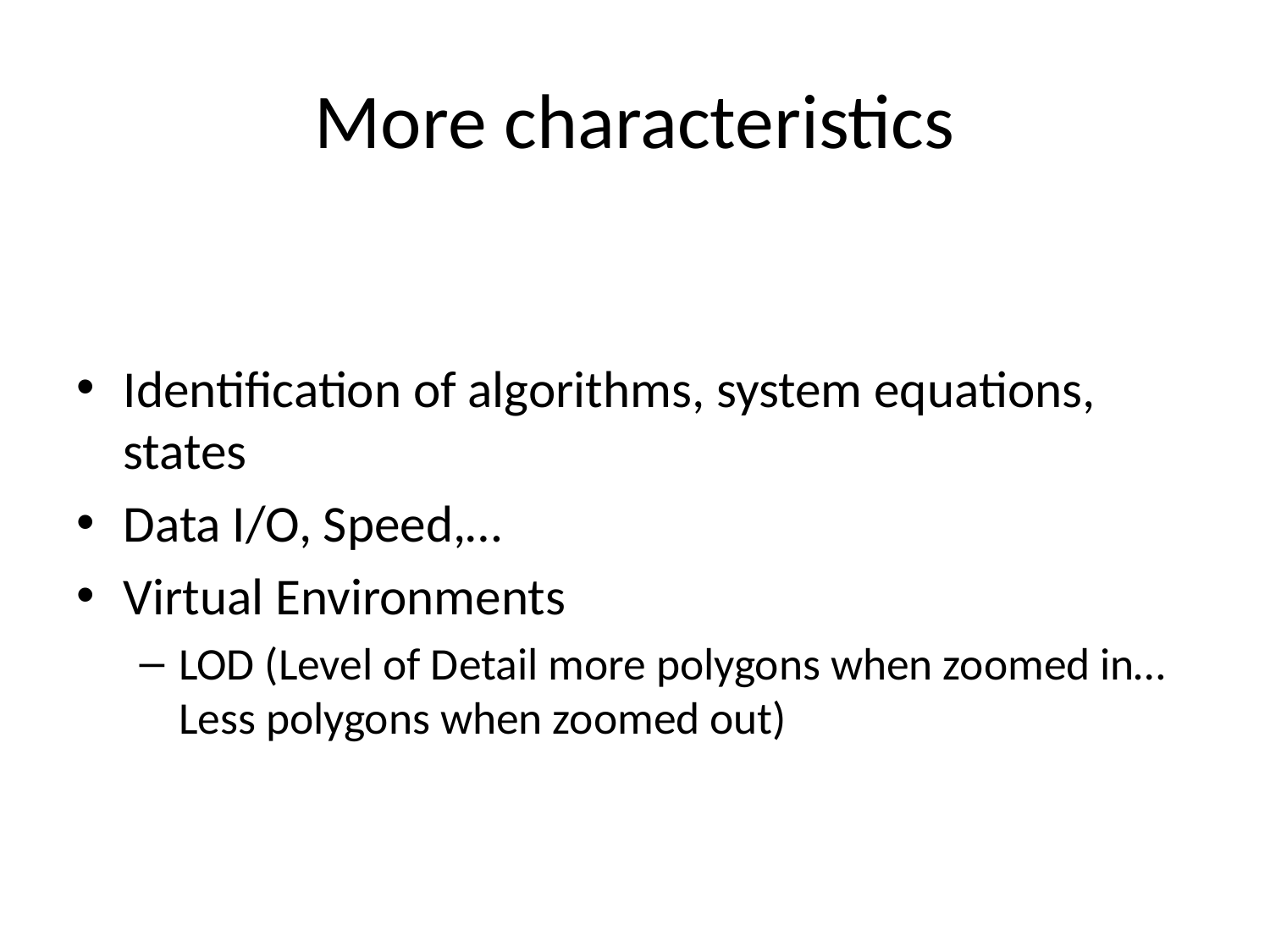

# More characteristics
Identification of algorithms, system equations, states
Data I/O, Speed,…
Virtual Environments
LOD (Level of Detail more polygons when zoomed in… Less polygons when zoomed out)